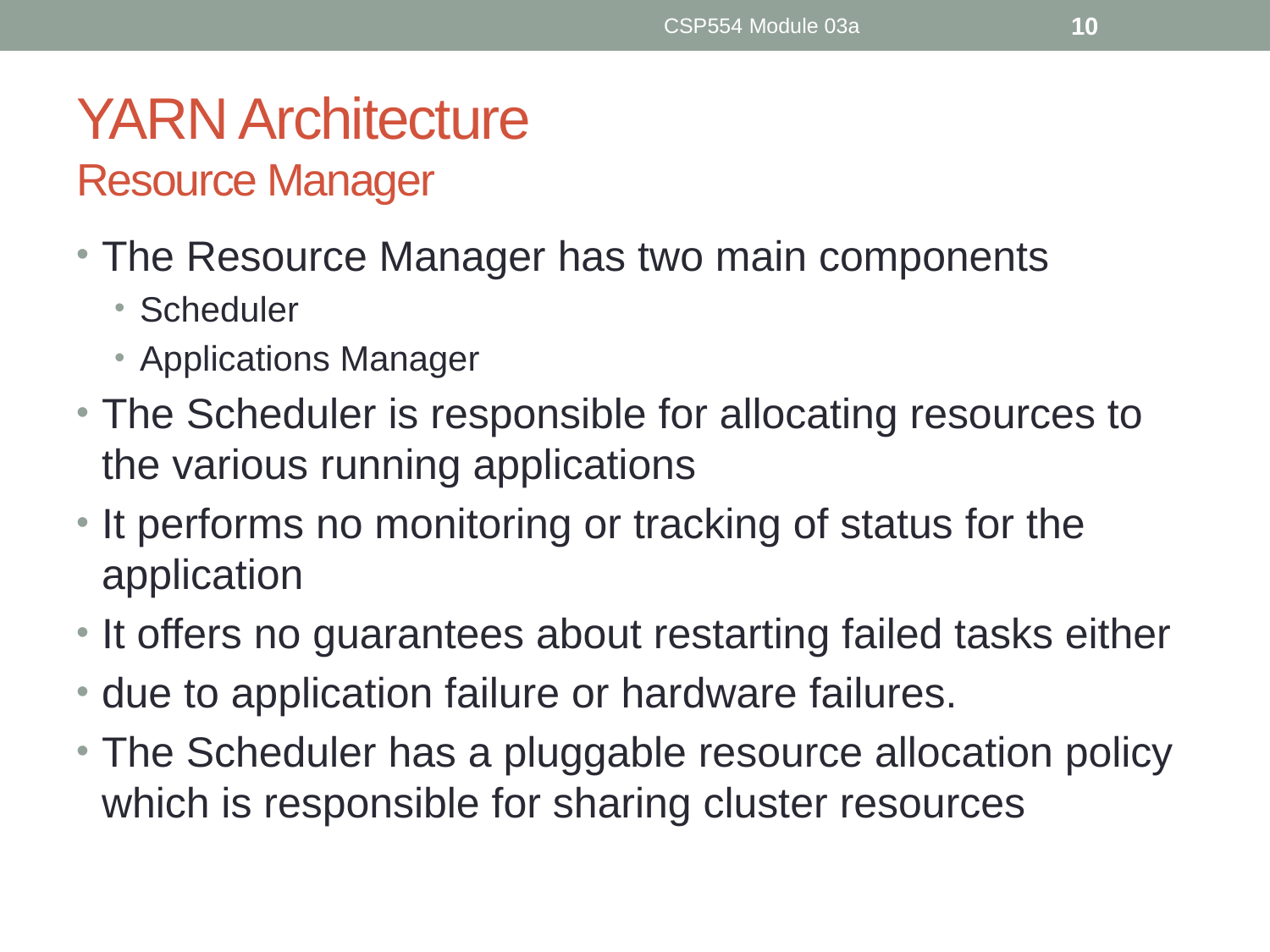

CSP554 Module 03a
10
# YARN Architecture Resource Manager
The Resource Manager has two main components
Scheduler
Applications Manager
The Scheduler is responsible for allocating resources to the various running applications
It performs no monitoring or tracking of status for the application
It offers no guarantees about restarting failed tasks either
due to application failure or hardware failures.
The Scheduler has a pluggable resource allocation policy which is responsible for sharing cluster resources